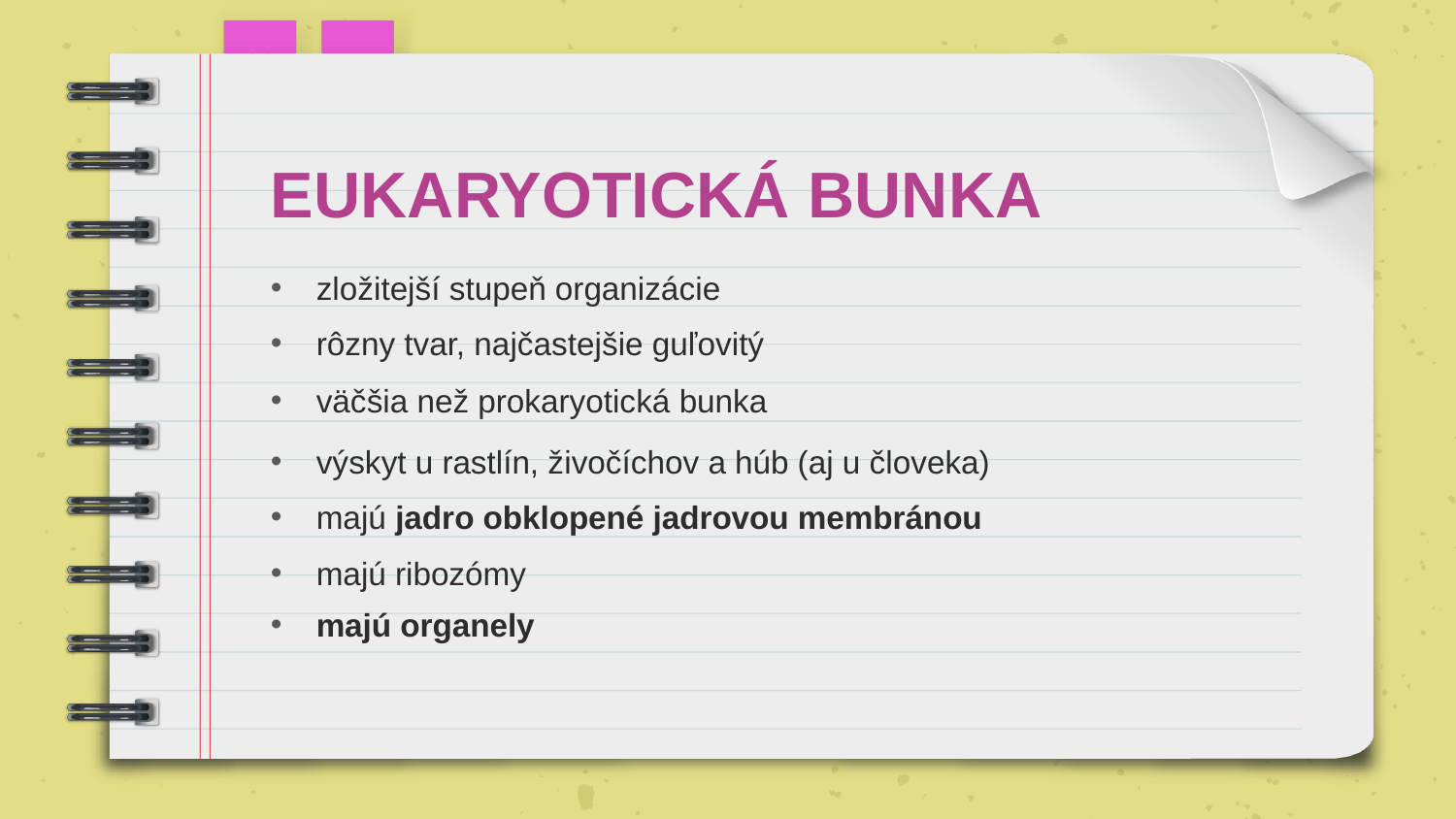

EUKARYOTICKÁ BUNKA
# zložitejší stupeň organizácie
rôzny tvar, najčastejšie guľovitý
väčšia než prokaryotická bunka
výskyt u rastlín, živočíchov a húb (aj u človeka)
majú jadro obklopené jadrovou membránou
majú ribozómy
majú organely